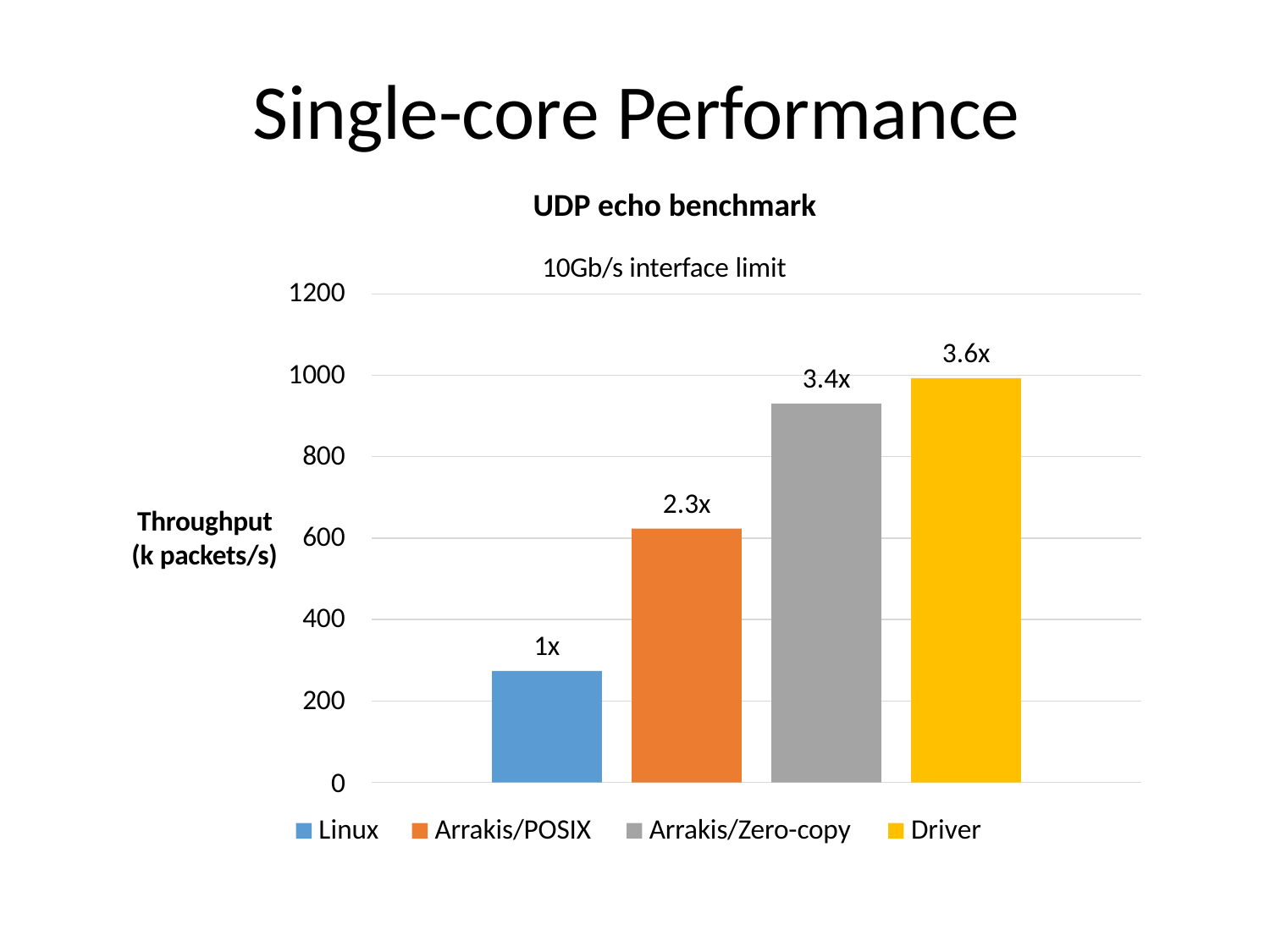

# Single-core Performance
UDP echo benchmark
10Gb/s interface limit
1200

3.6x
1000
3.4x

800

2.3x
Throughput
(k packets/s)
600

400

1x

200

0

Linux
Arrakis/POSIX
Arrakis/Zero-copy
Driver